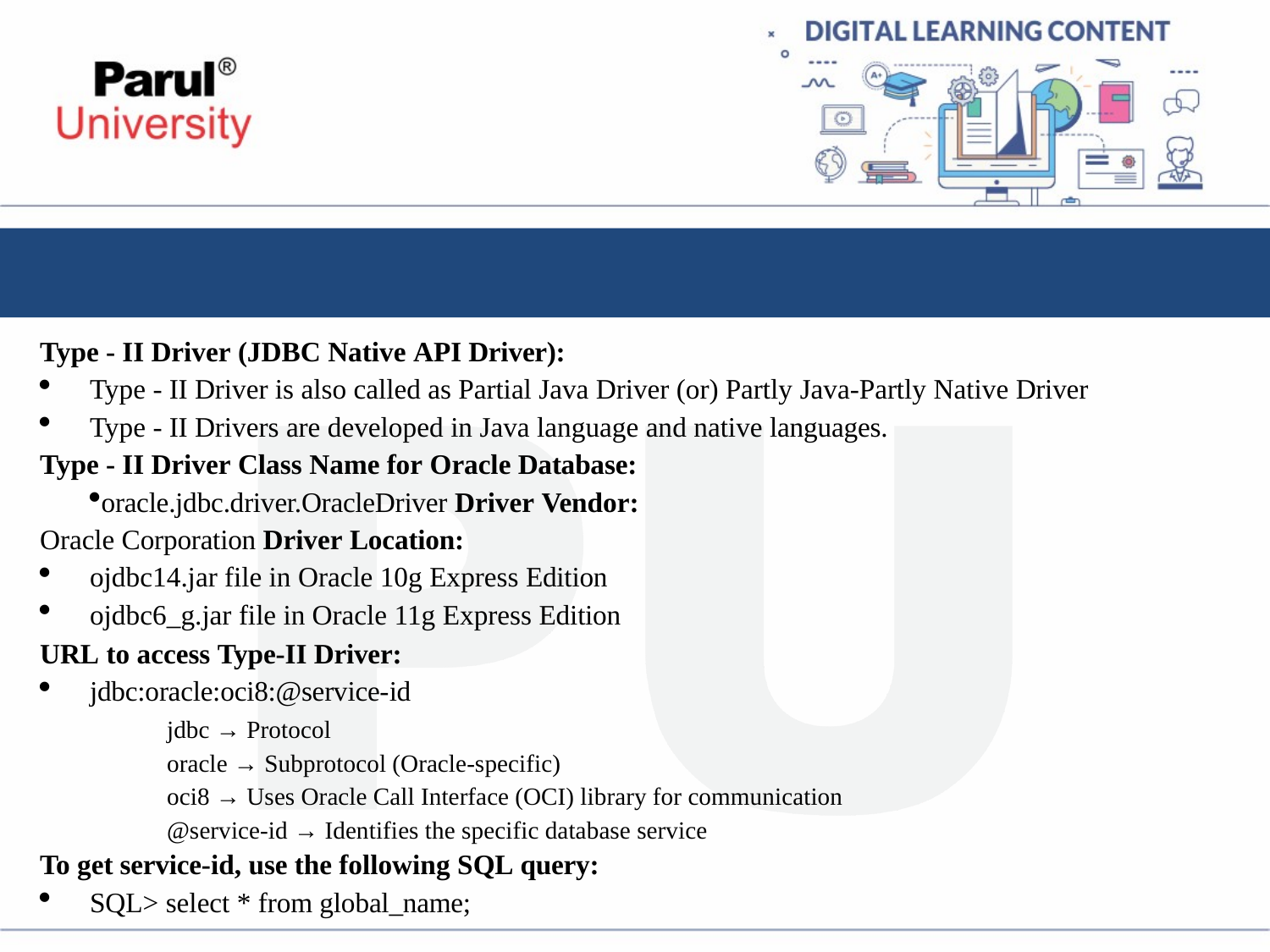

#
Type - II Driver (JDBC Native API Driver):
Type - II Driver is also called as Partial Java Driver (or) Partly Java-Partly Native Driver
Type - II Drivers are developed in Java language and native languages.
Type - II Driver Class Name for Oracle Database:
oracle.jdbc.driver.OracleDriver Driver Vendor: Oracle Corporation Driver Location:
ojdbc14.jar file in Oracle 10g Express Edition
ojdbc6_g.jar file in Oracle 11g Express Edition
URL to access Type-II Driver:
jdbc:oracle:oci8:@service-id
		jdbc → Protocol
		oracle → Subprotocol (Oracle-specific)
		oci8 → Uses Oracle Call Interface (OCI) library for communication
		@service-id → Identifies the specific database service
To get service-id, use the following SQL query:
SQL> select * from global_name;